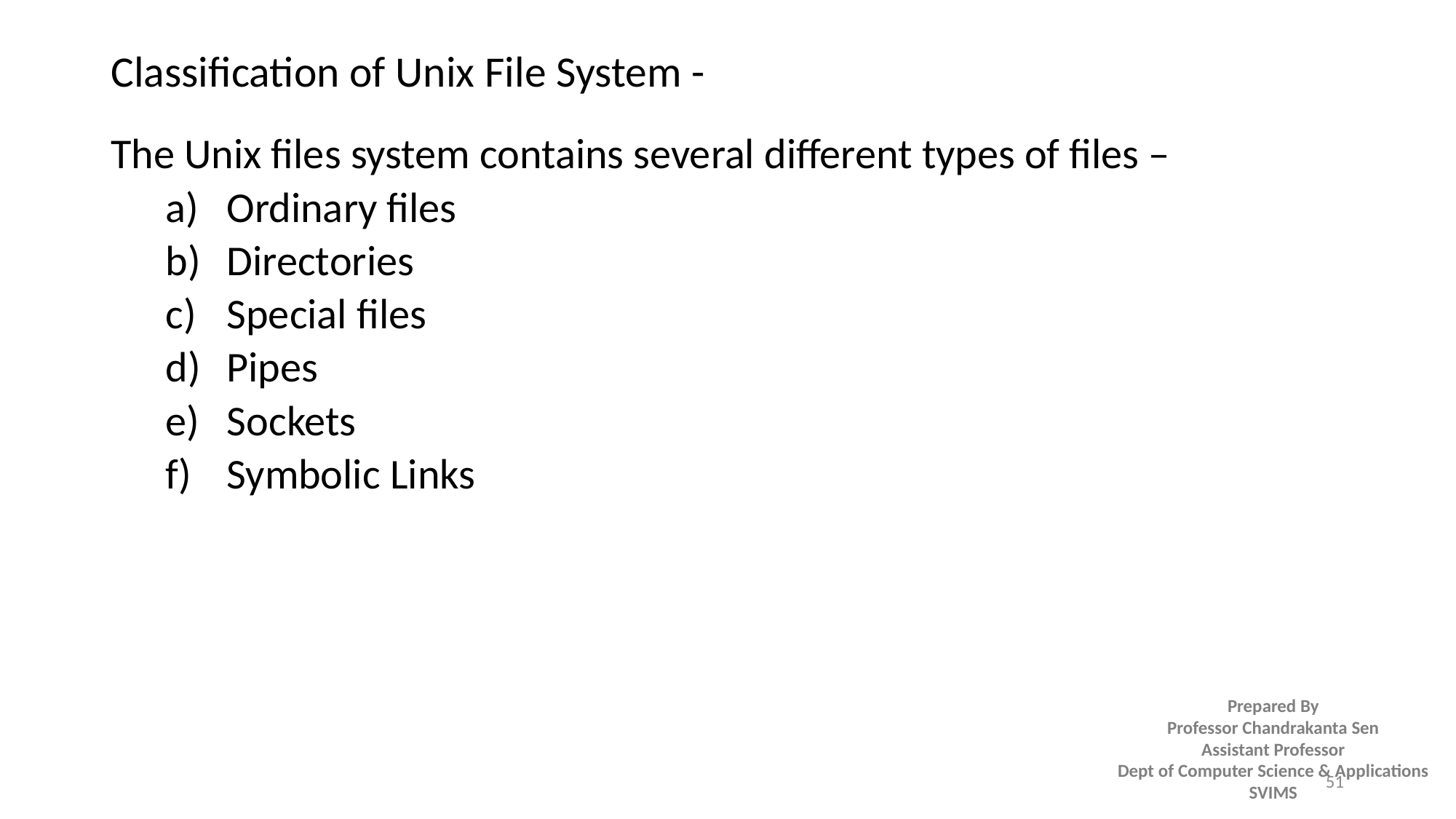

# Classification of Unix File System -
The Unix files system contains several different types of files –
Ordinary files
Directories
Special files
Pipes
Sockets
Symbolic Links
51